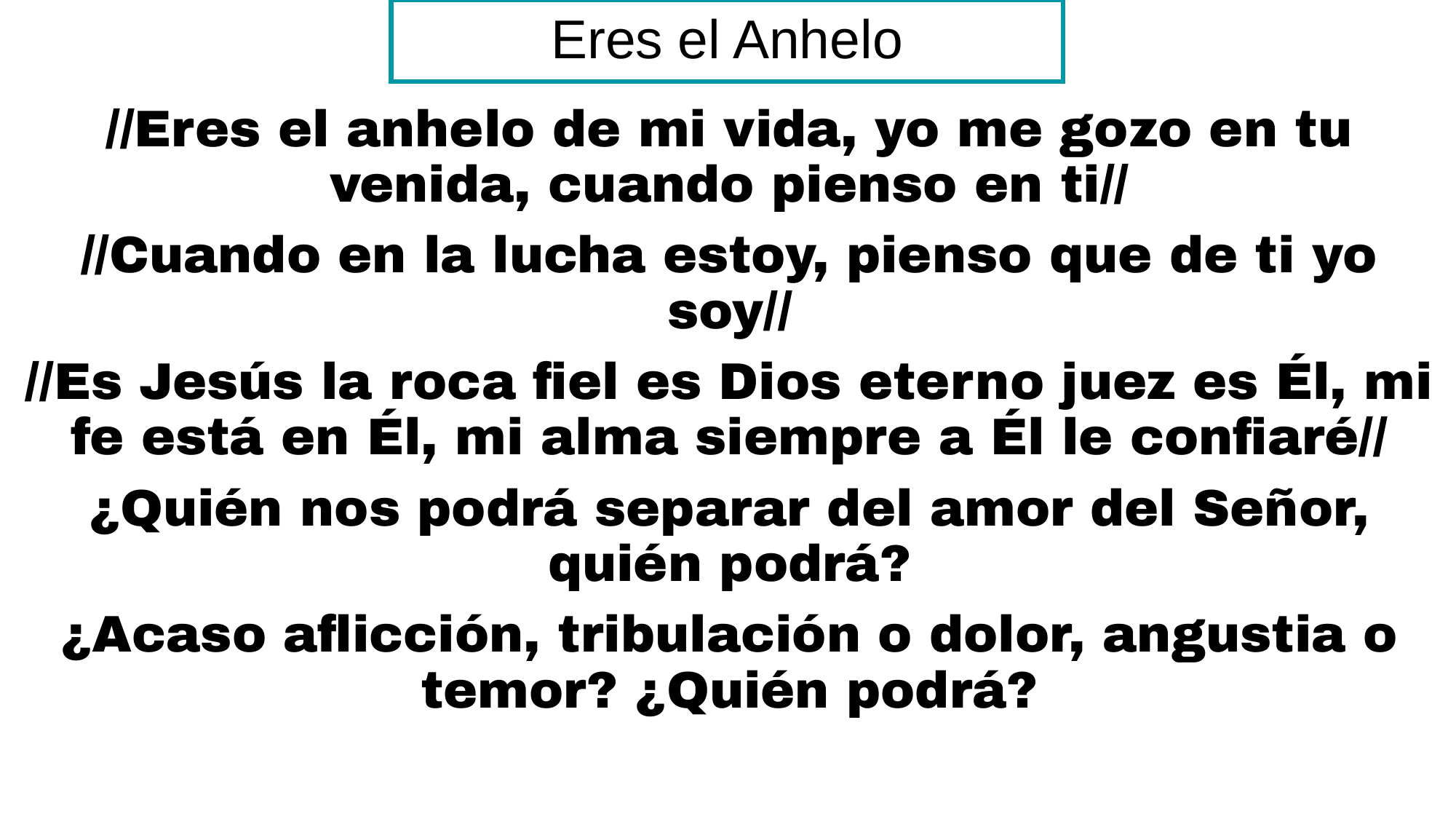

# Eres el Anhelo
//Eres el anhelo de mi vida, yo me gozo en tu venida, cuando pienso en ti//
//Cuando en la lucha estoy, pienso que de ti yo soy//
//Es Jesús la roca fiel es Dios eterno juez es Él, mi fe está en Él, mi alma siempre a Él le confiaré//
¿Quién nos podrá separar del amor del Señor, quién podrá?
¿Acaso aflicción, tribulación o dolor, angustia o temor? ¿Quién podrá?